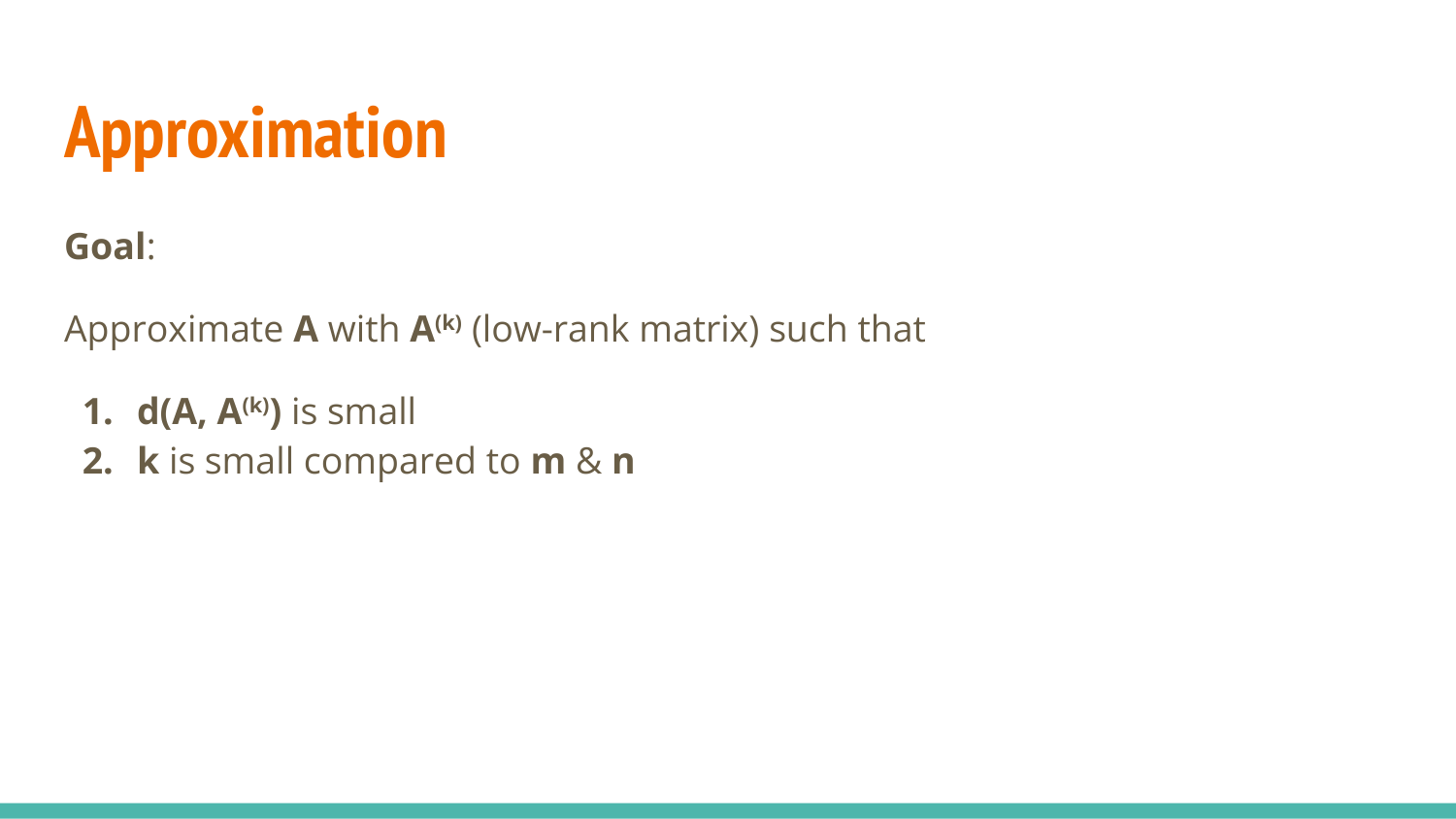

# Approximation
Goal:
Approximate A with A(k) (low-rank matrix) such that
d(A, A(k)) is small
k is small compared to m & n